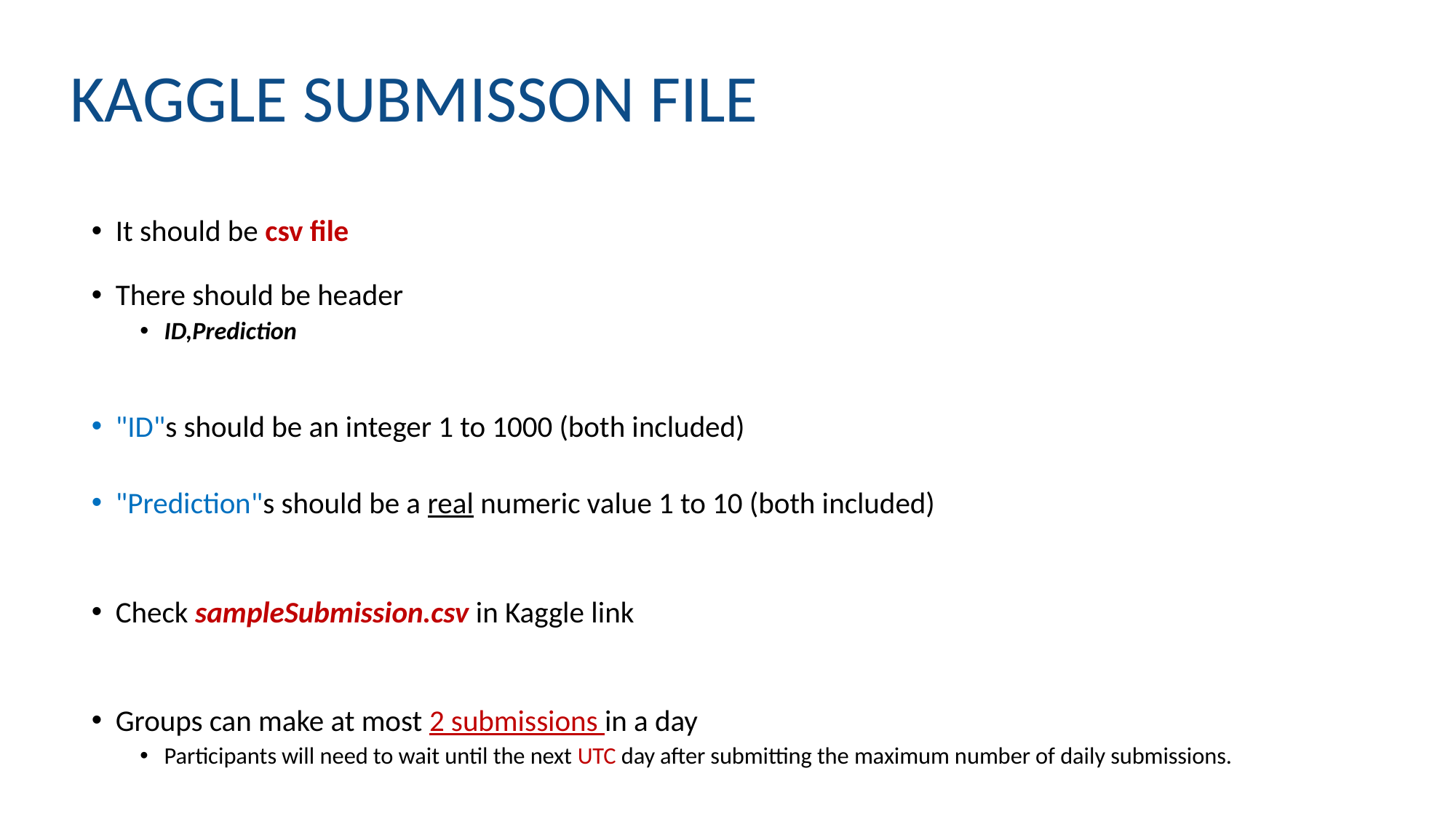

# KAGGLE SUBMISSON FILE
It should be csv file
There should be header
ID,Prediction
"ID"s should be an integer 1 to 1000 (both included)
"Prediction"s should be a real numeric value 1 to 10 (both included)
Check sampleSubmission.csv in Kaggle link
Groups can make at most 2 submissions in a day
Participants will need to wait until the next UTC day after submitting the maximum number of daily submissions.